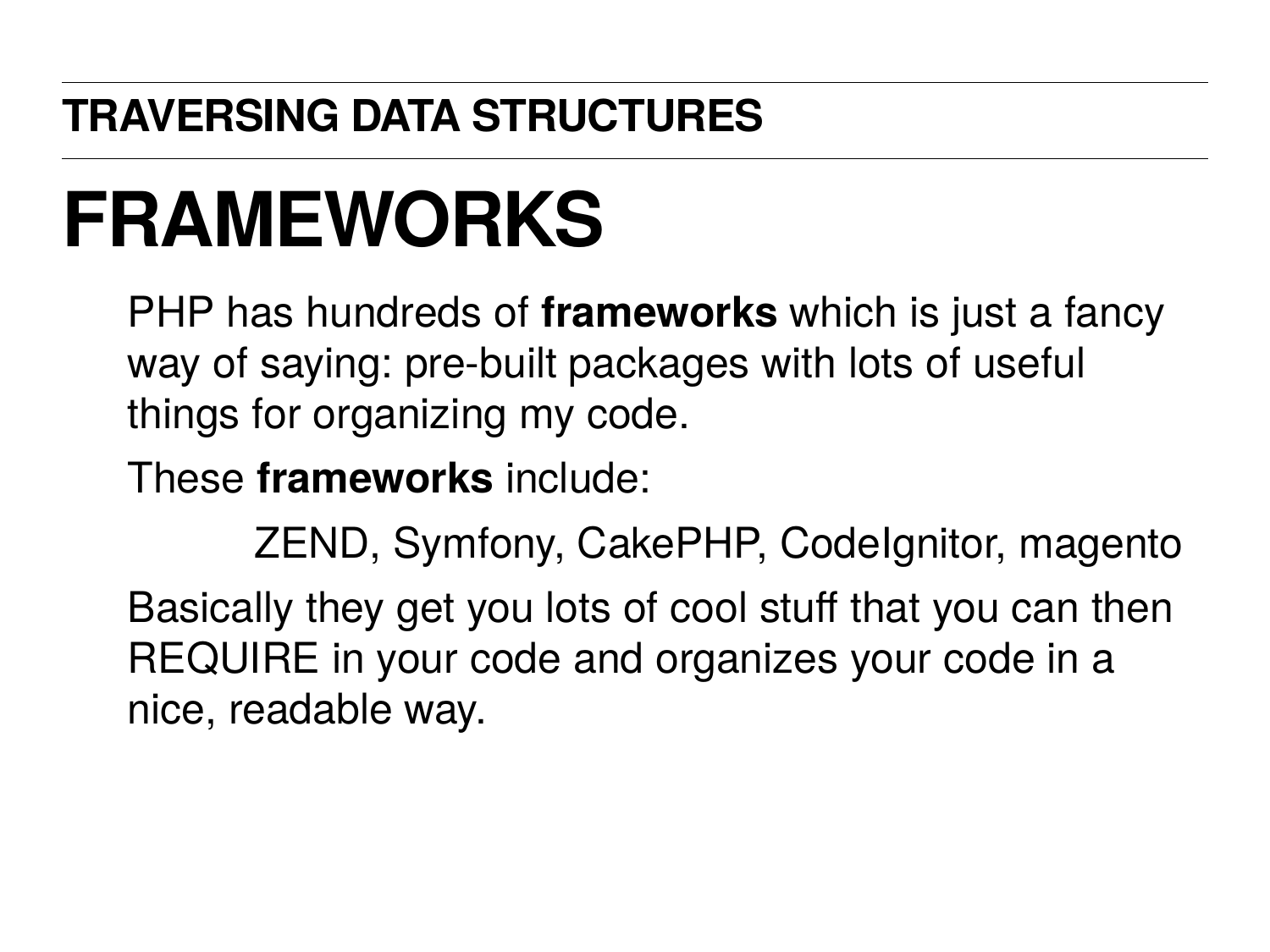

Traversing data structures
# frameworks
PHP has hundreds of frameworks which is just a fancy way of saying: pre-built packages with lots of useful things for organizing my code.
These frameworks include:
	ZEND, Symfony, CakePHP, CodeIgnitor, magento
Basically they get you lots of cool stuff that you can then REQUIRE in your code and organizes your code in a nice, readable way.